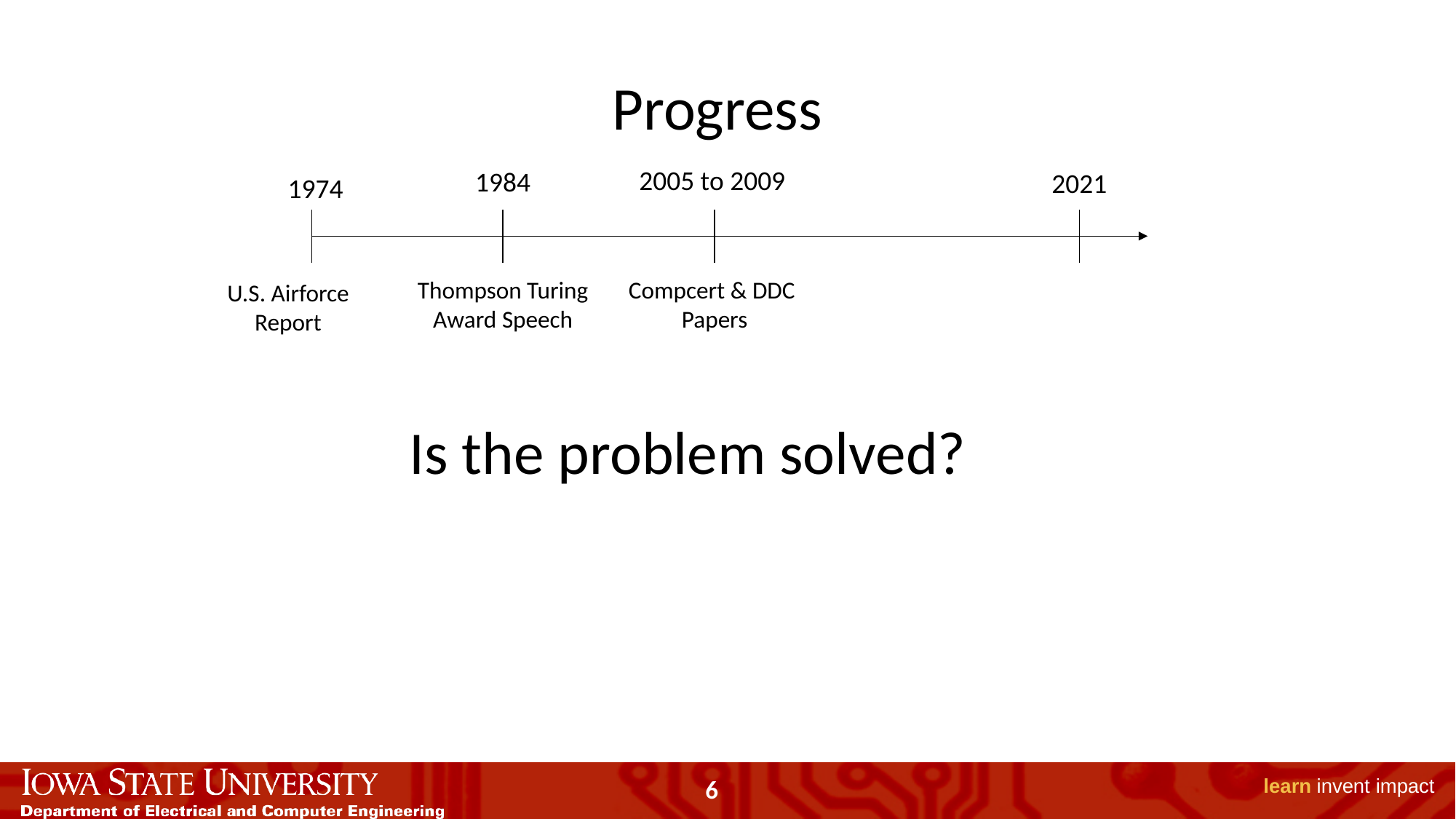

Progress
2005 to 2009
1984
2021
1974
Thompson Turing Award Speech
U.S. Airforce Report
Compcert & DDC
Papers
Is the problem solved?
6